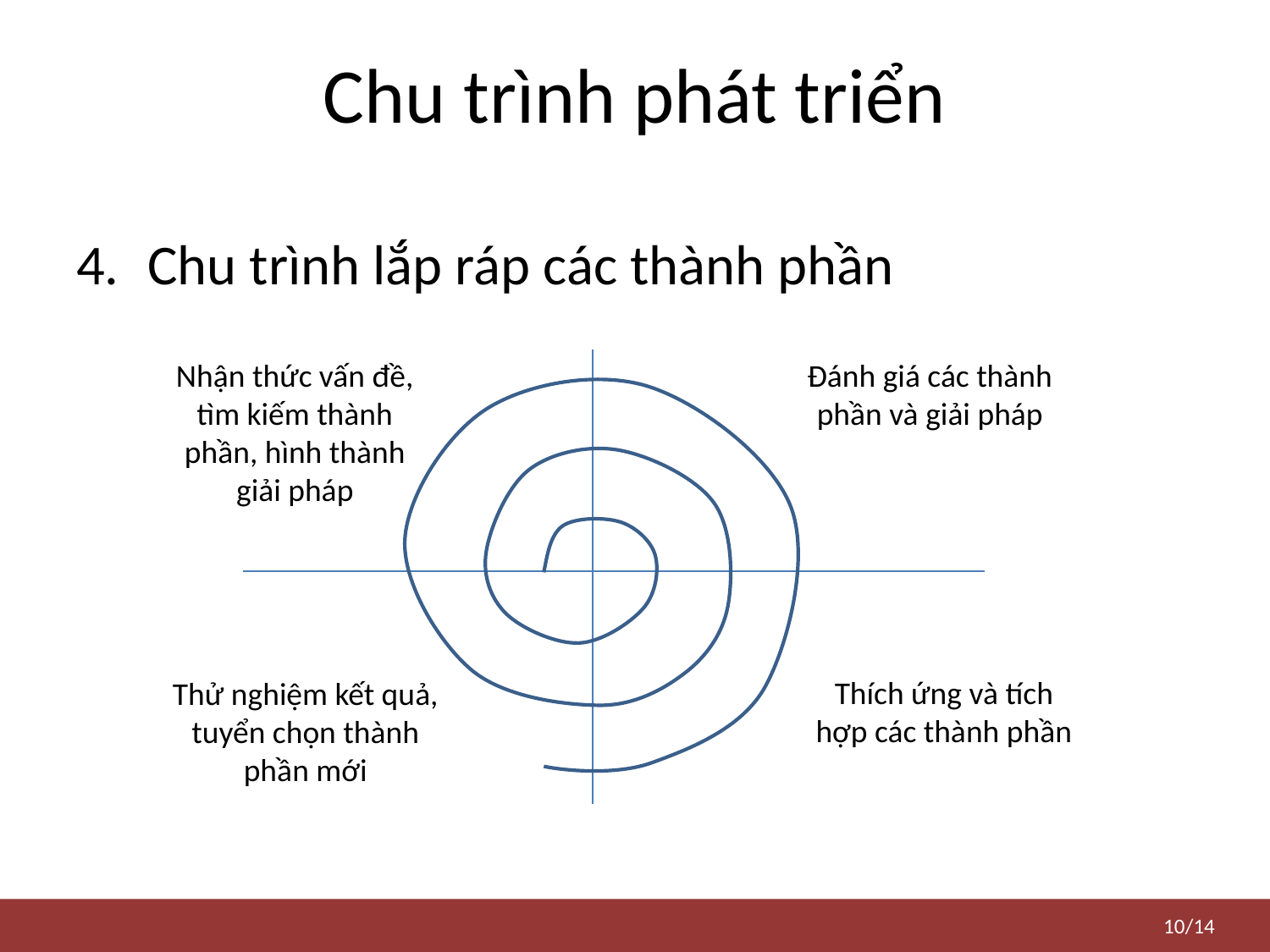

# Chu trình phát triển
Chu trình lắp ráp các thành phần
Nhận thức vấn đề, tìm kiếm thành phần, hình thành giải pháp
Đánh giá các thành phần và giải pháp

Thích ứng và tích hợp các thành phần
Thử nghiệm kết quả, tuyển chọn thành phần mới